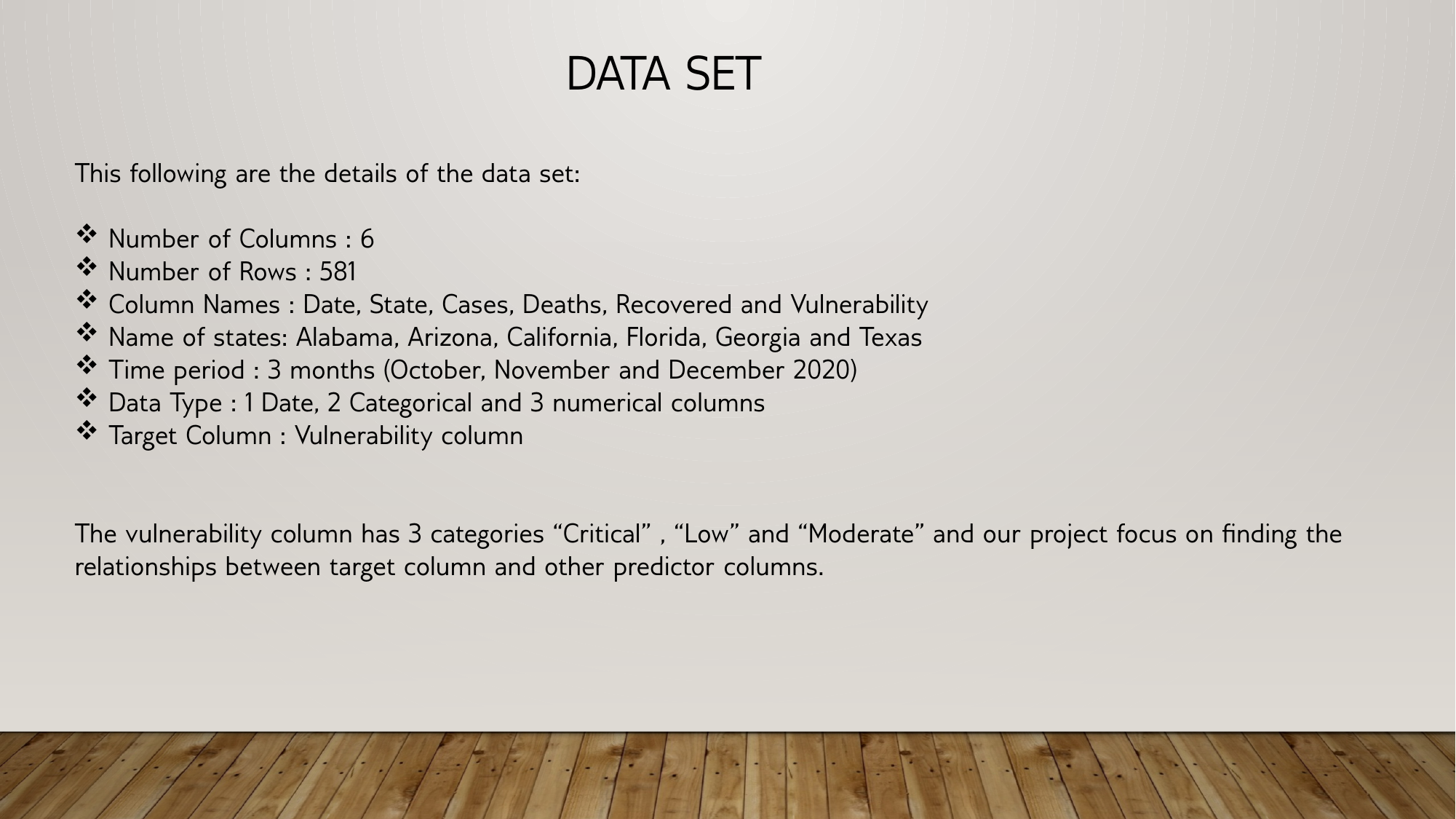

DATA SET
This following are the details of the data set:

Number of Columns : 6
Number of Rows : 581
Column Names : Date, State, Cases, Deaths, Recovered and Vulnerability
Name of states: Alabama, Arizona, California, Florida, Georgia and Texas
Time period : 3 months (October, November and December 2020)
Data Type : 1 Date, 2 Categorical and 3 numerical columns
Target Column : Vulnerability column

The vulnerability column has 3 categories “Critical” , “Low” and “Moderate” and our project focus on finding the relationships between target column and other predictor columns.